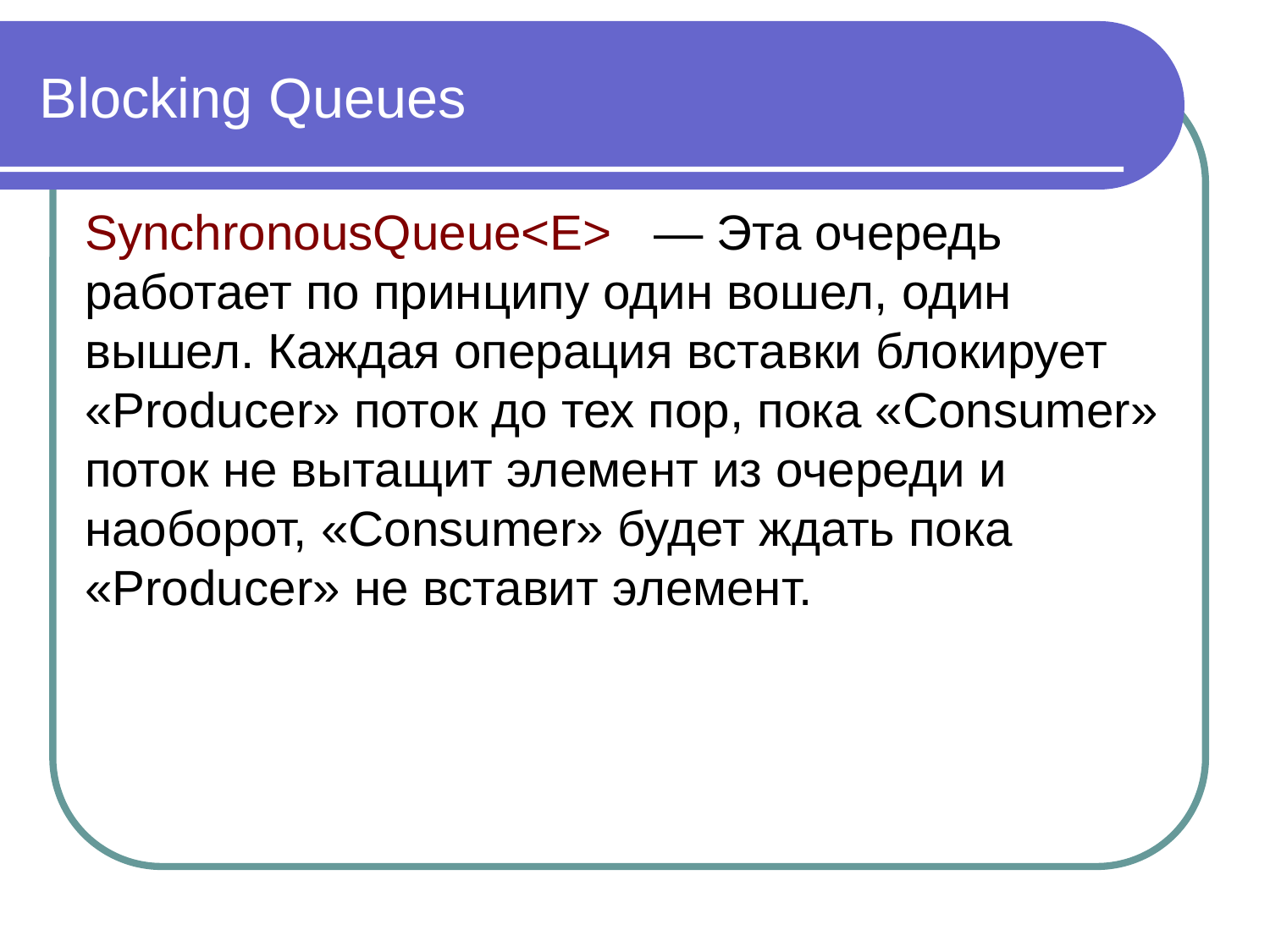

Blocking Queues
SynchronousQueue<E>   — Эта очередь работает по принципу один вошел, один вышел. Каждая операция вставки блокирует «Producer» поток до тех пор, пока «Consumer» поток не вытащит элемент из очереди и наоборот, «Consumer» будет ждать пока «Producer» не вставит элемент.